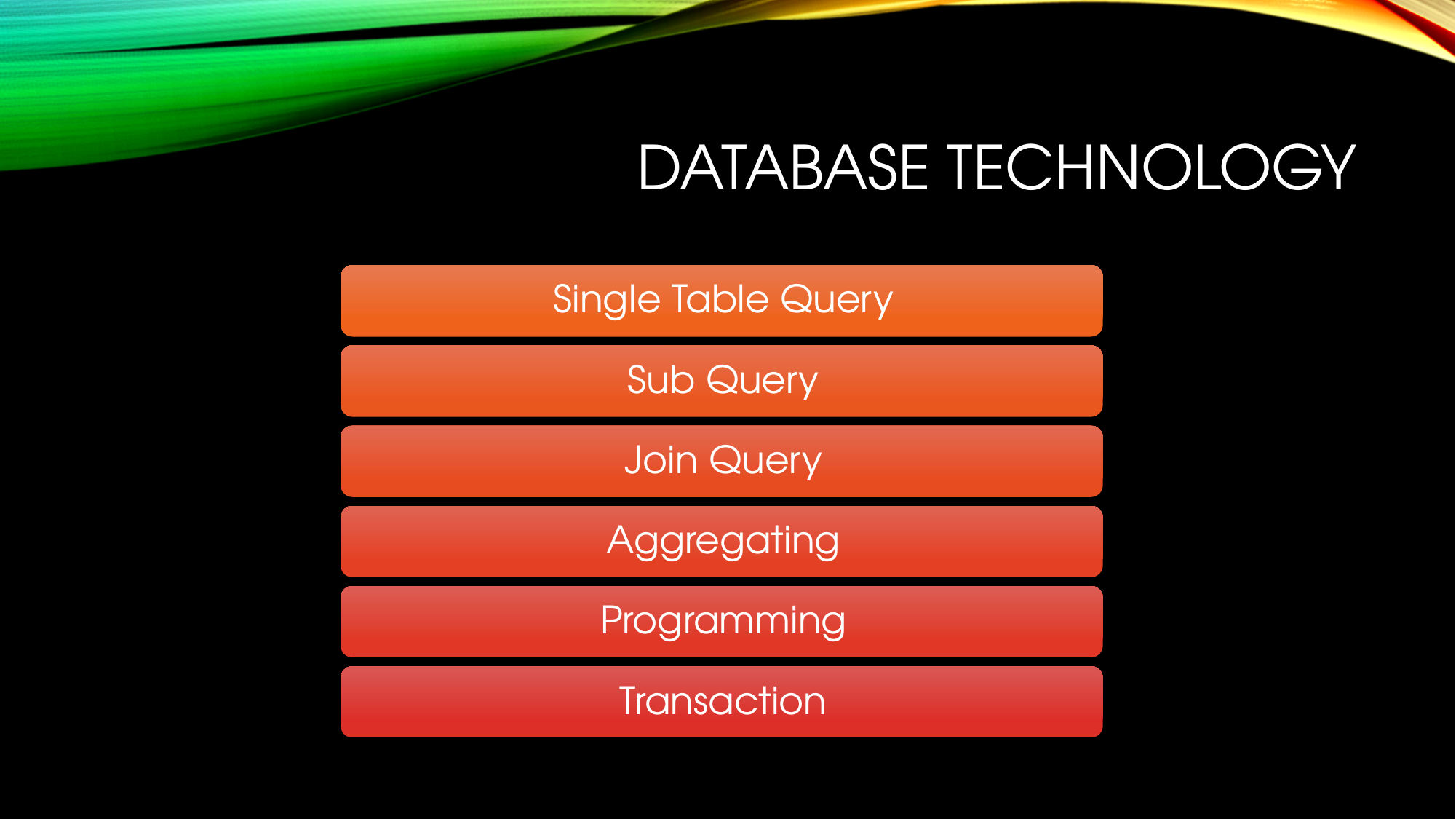

# Database Technology
Single Table Query
Sub Query
Join Query
Aggregating
Programming
Transaction